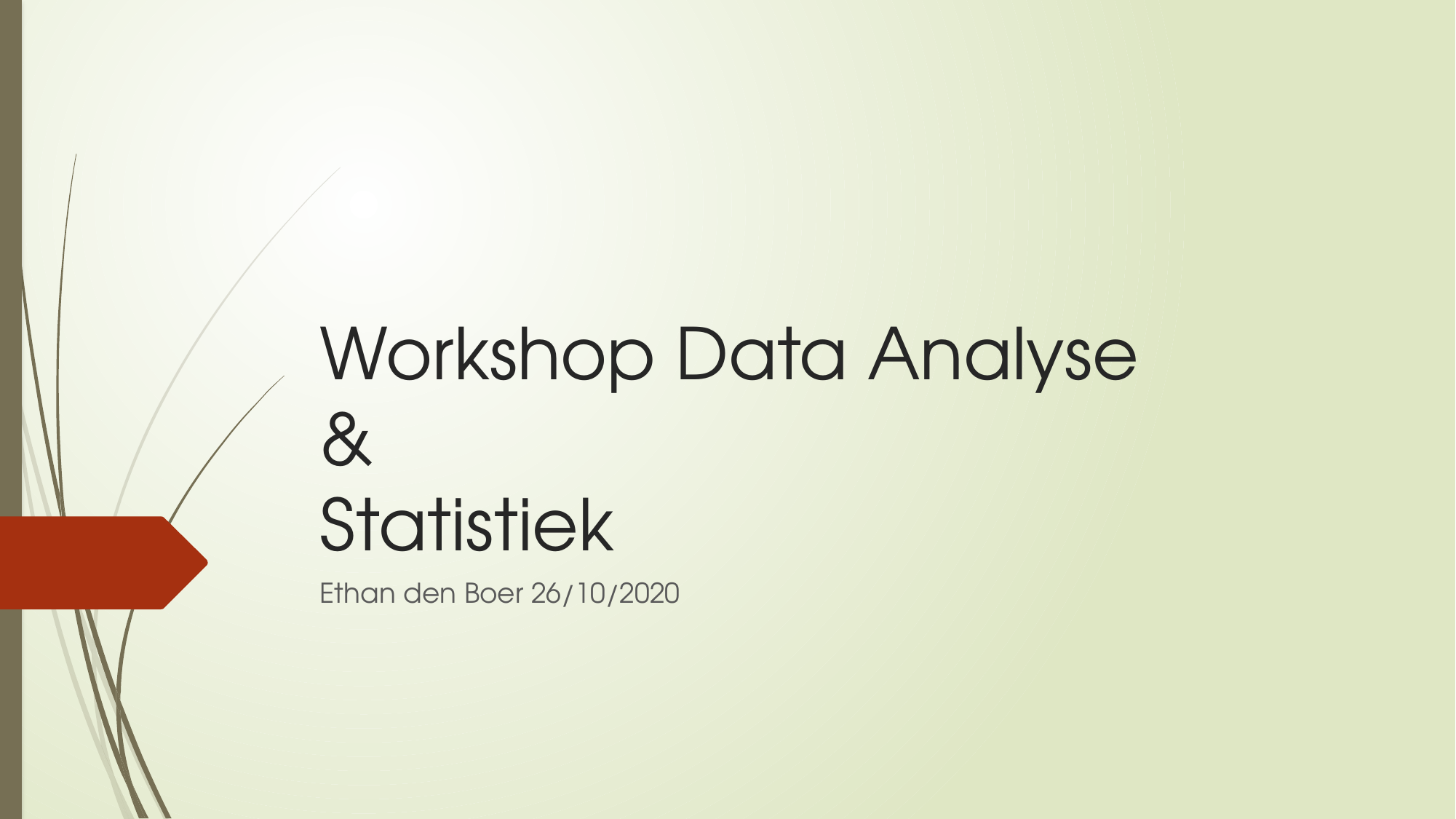

# Workshop Data Analyse & Statistiek
Ethan den Boer 26/10/2020